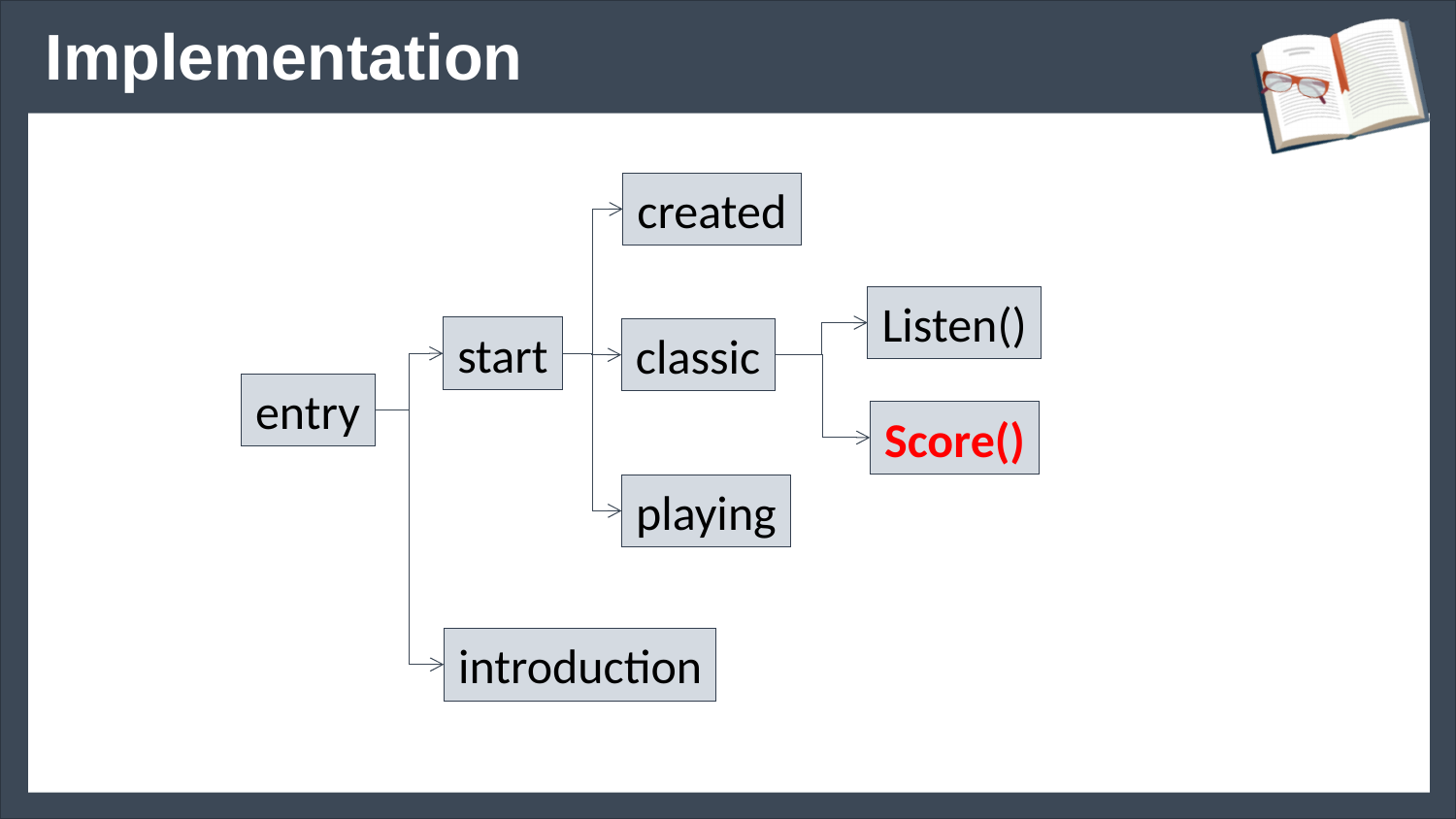

# Implementation
created
Listen()
start
classic
entry
Score()
playing
introduction